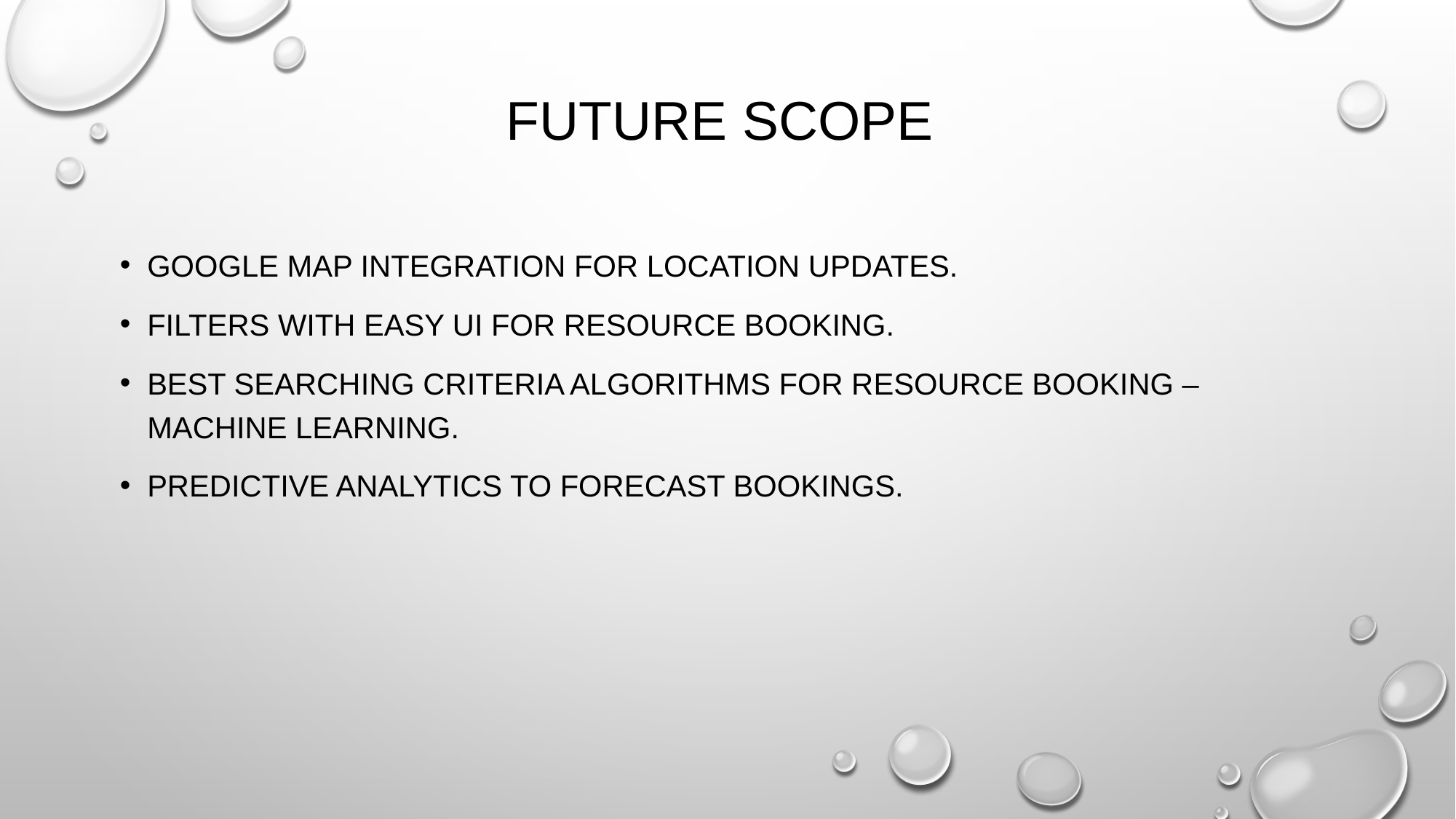

# FUTURE SCOPE
Google map integration for location updates.
Filters with easy ui for resource booking.
Best searching criteria algorithms for resource booking – machine learning.
Predictive analytics to forecast bookings.